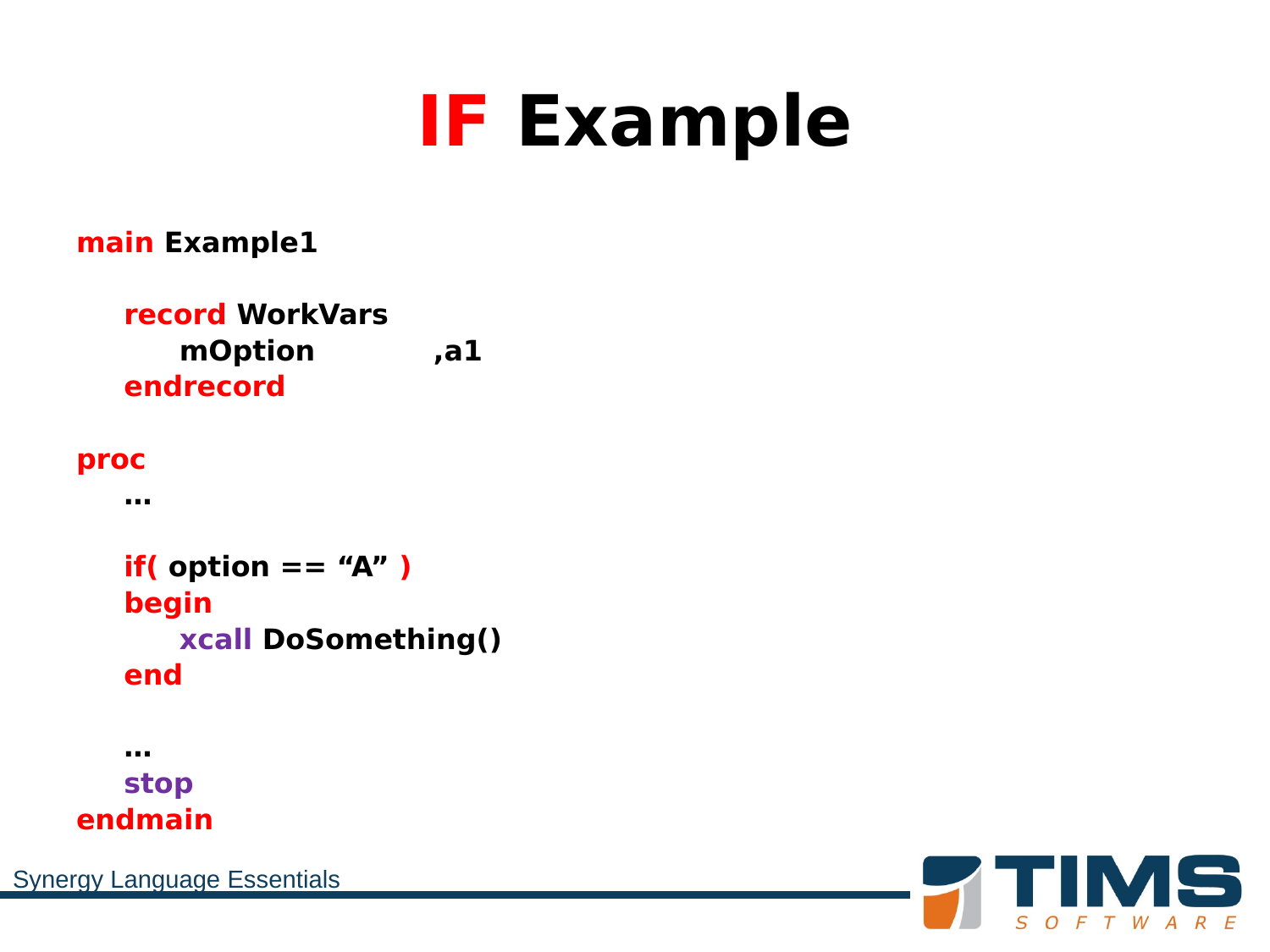

# IF Example
main Example1

	record WorkVars
	mOption	,a1
	endrecord

proc
	…

	if( option == “A” )
	begin
	xcall DoSomething()
	end

	…
	stop
endmain
Synergy Language Essentials